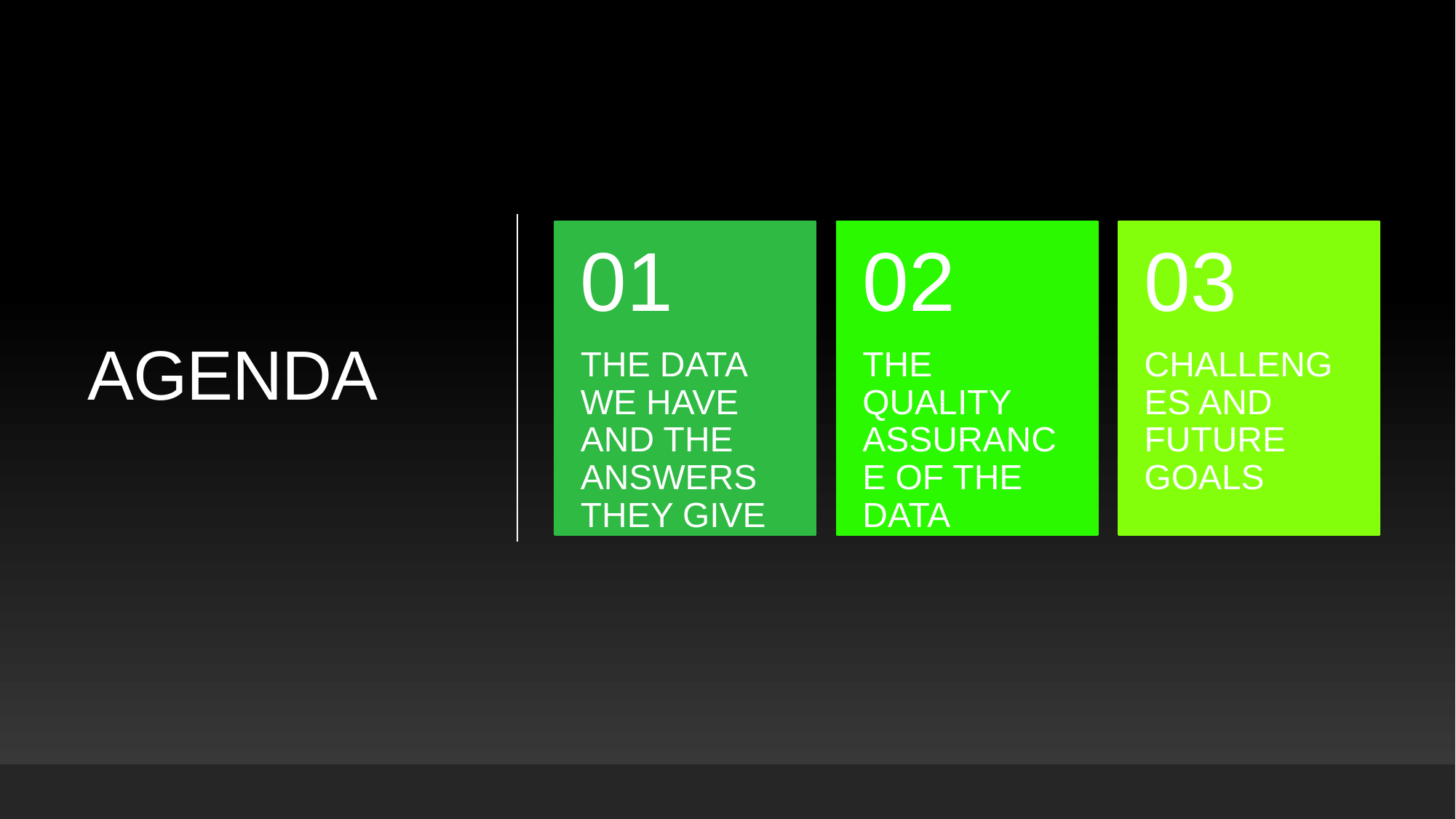

# AGENDA
The data we have and the answers they give
01
The quality assurance of the data
02
Challenges and
future goals
03